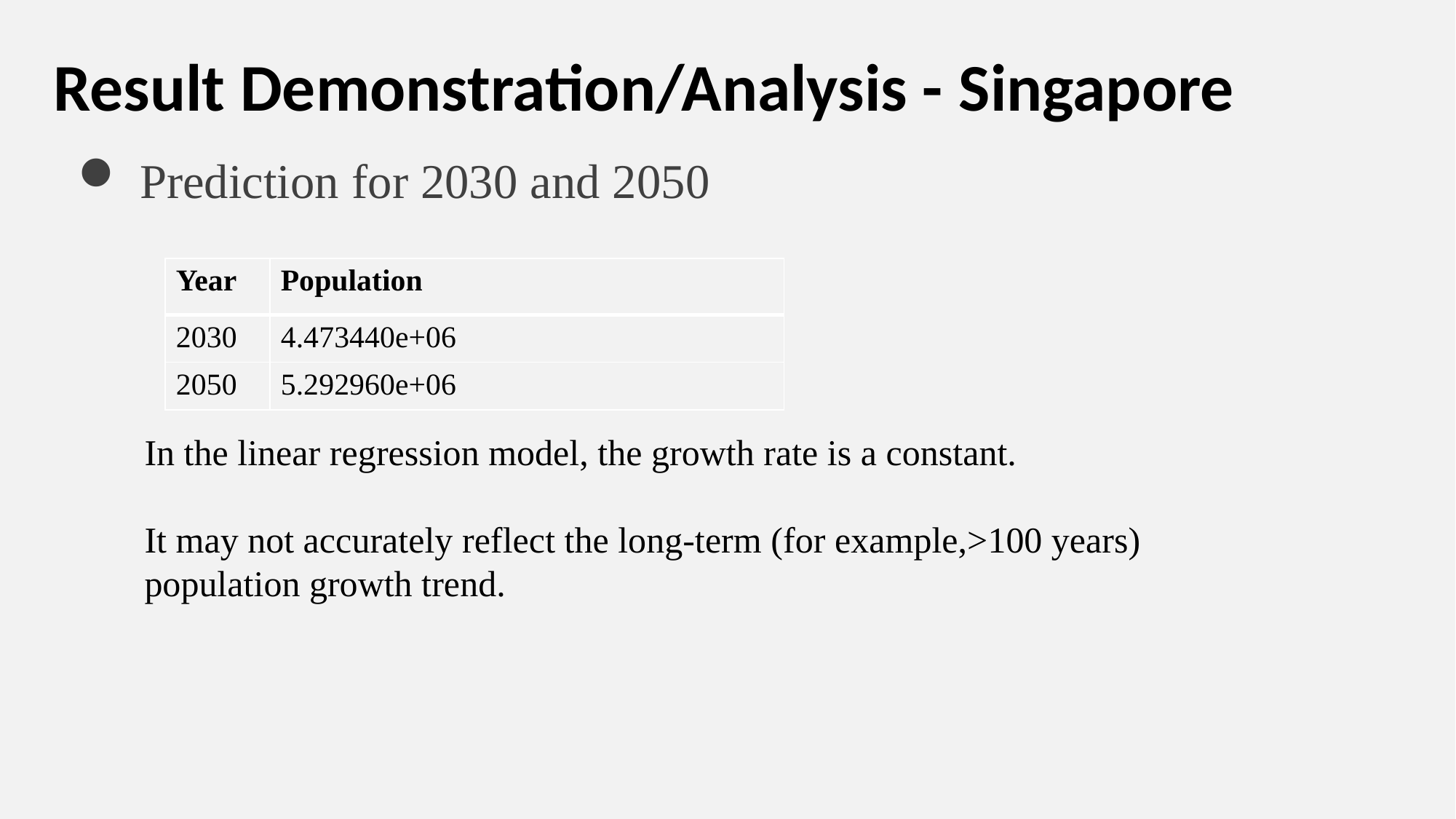

Result Demonstration/Analysis - Singapore
Prediction for 2030 and 2050

| Year | Population |
| --- | --- |
| 2030 | 4.473440e+06 |
| 2050 | 5.292960e+06 |
In the linear regression model, the growth rate is a constant.

It may not accurately reflect the long-term (for example,>100 years) population growth trend.